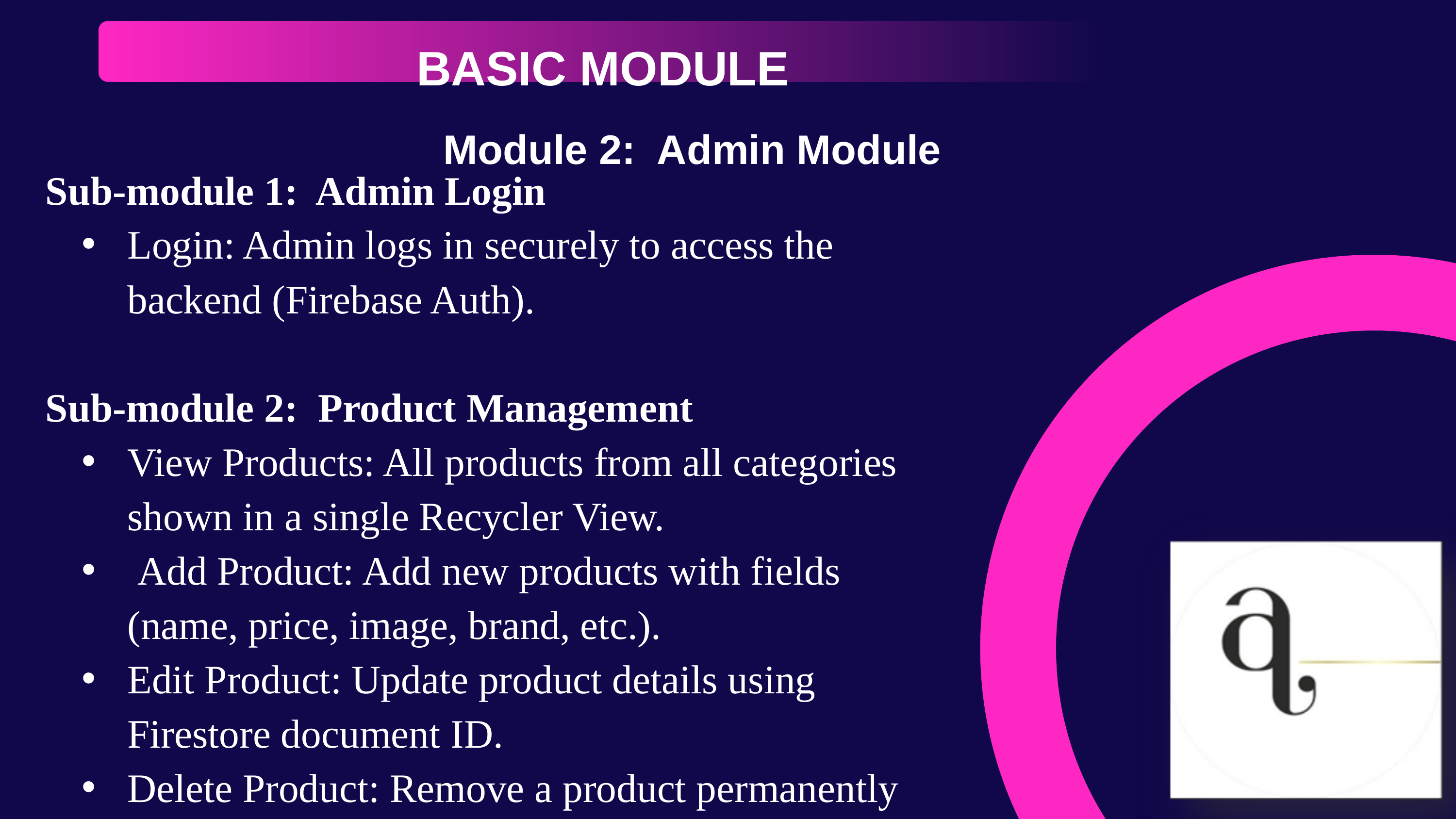

BASIC MODULE
Module 2:  Admin Module
Sub-module 1:  Admin Login
Login: Admin logs in securely to access the backend (Firebase Auth).

Sub-module 2:  Product Management
View Products: All products from all categories shown in a single Recycler View.
 Add Product: Add new products with fields (name, price, image, brand, etc.).
Edit Product: Update product details using Firestore document ID.
Delete Product: Remove a product permanently from Firestore.